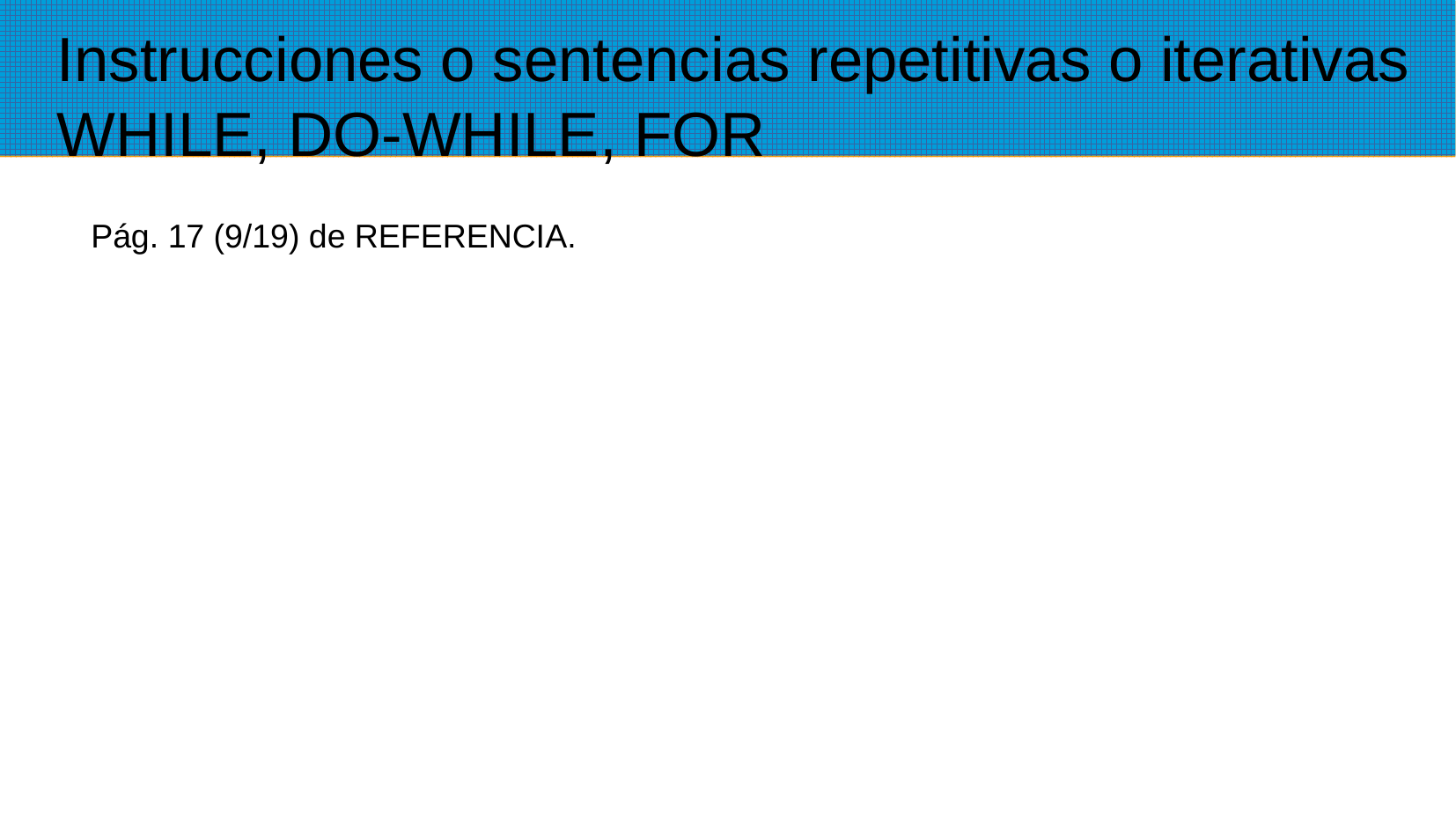

Instrucciones o sentencias repetitivas o iterativas
WHILE, DO-WHILE, FOR

Pág. 17 (9/19) de REFERENCIA.